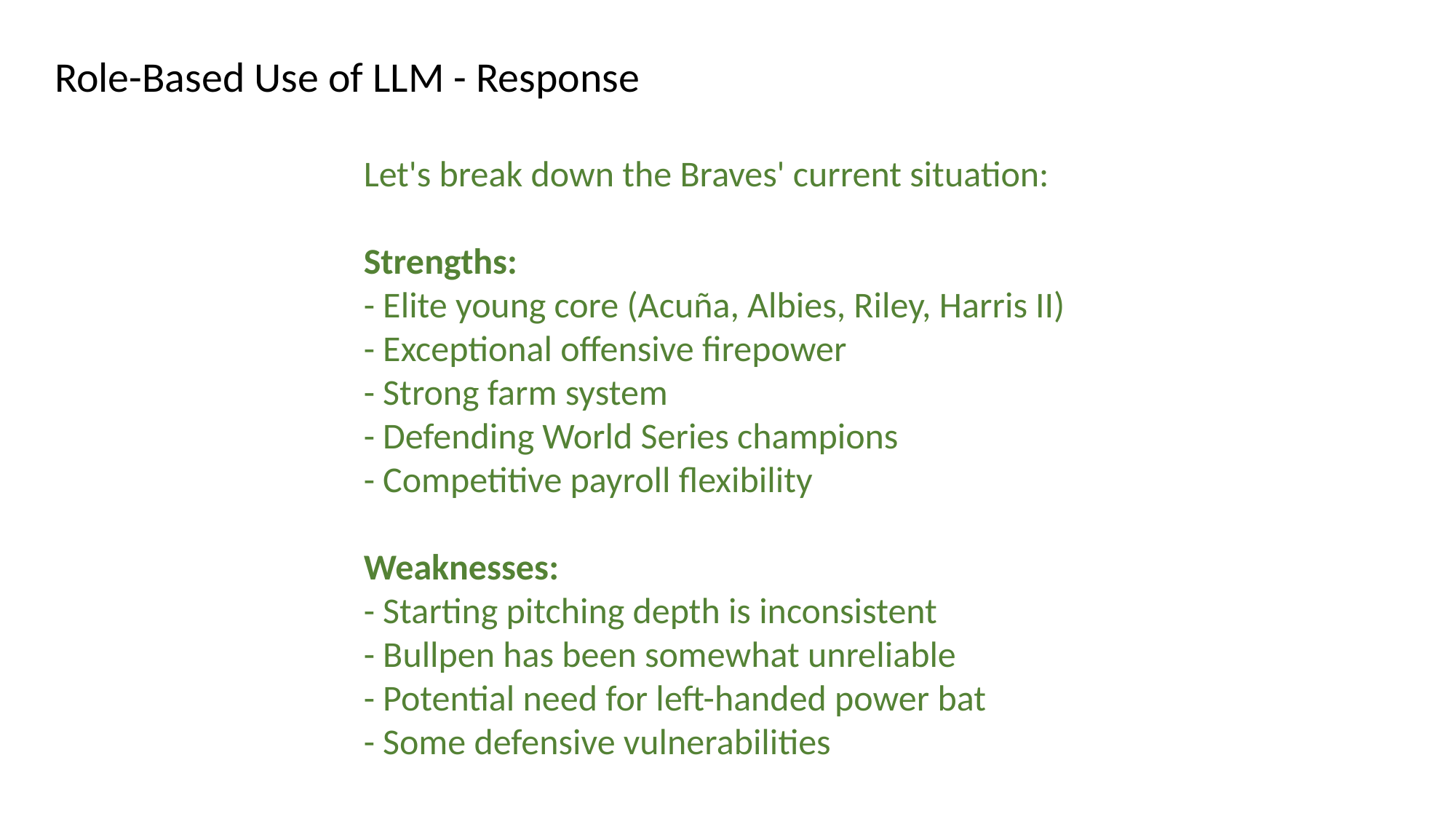

# Role-Based Use of LLM - Response
Let's break down the Braves' current situation:

Strengths:
- Elite young core (Acuña, Albies, Riley, Harris II)
- Exceptional offensive firepower
- Strong farm system
- Defending World Series champions
- Competitive payroll flexibility

Weaknesses:
- Starting pitching depth is inconsistent
- Bullpen has been somewhat unreliable
- Potential need for left-handed power bat
- Some defensive vulnerabilities